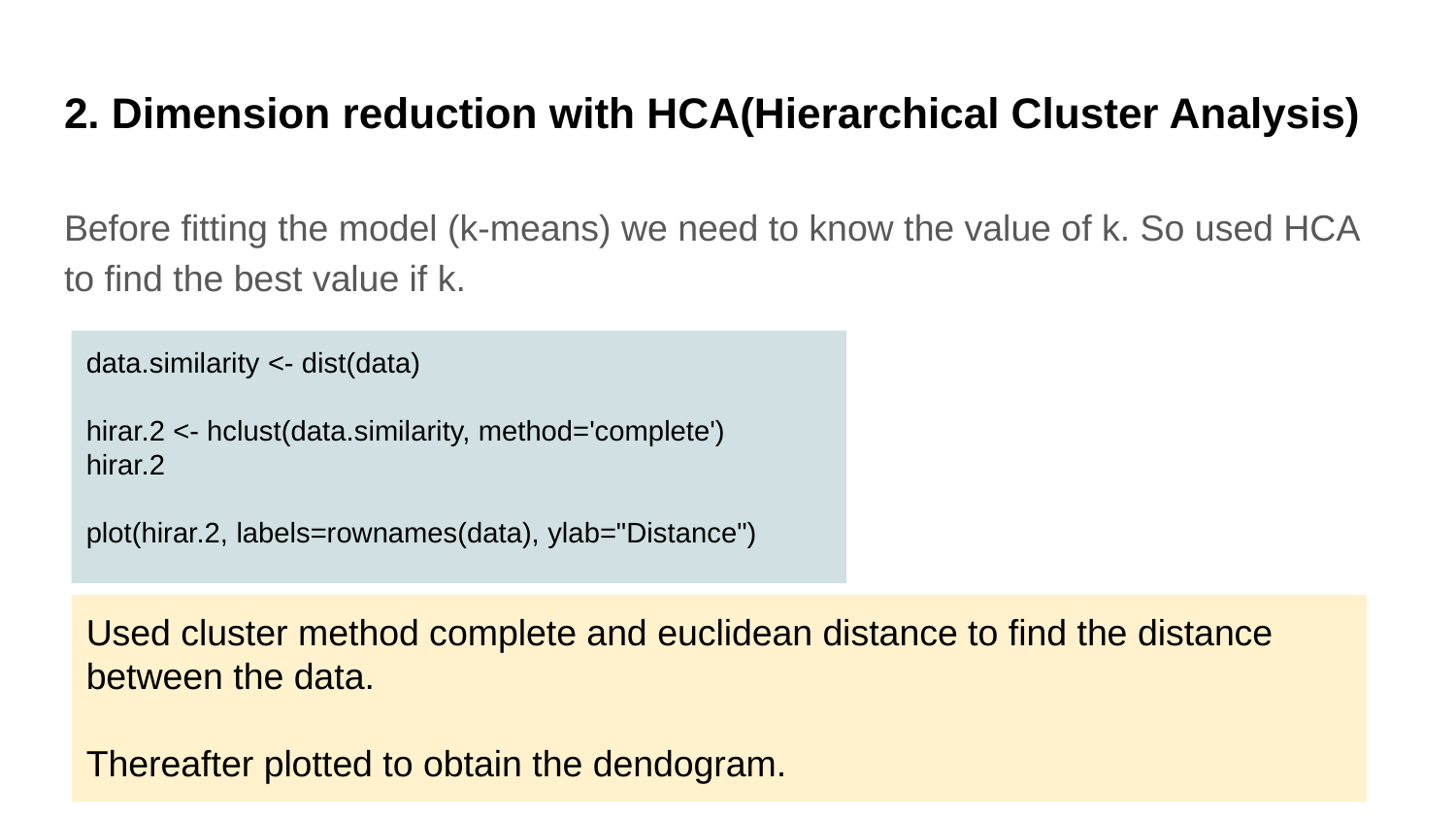

# 2. Dimension reduction with HCA(Hierarchical Cluster Analysis)
Before fitting the model (k-means) we need to know the value of k. So used HCA to find the best value if k.

data.similarity <- dist(data)

hirar.2 <- hclust(data.similarity, method='complete')
hirar.2

plot(hirar.2, labels=rownames(data), ylab="Distance")
Used cluster method complete and euclidean distance to find the distance between the data.

Thereafter plotted to obtain the dendogram.